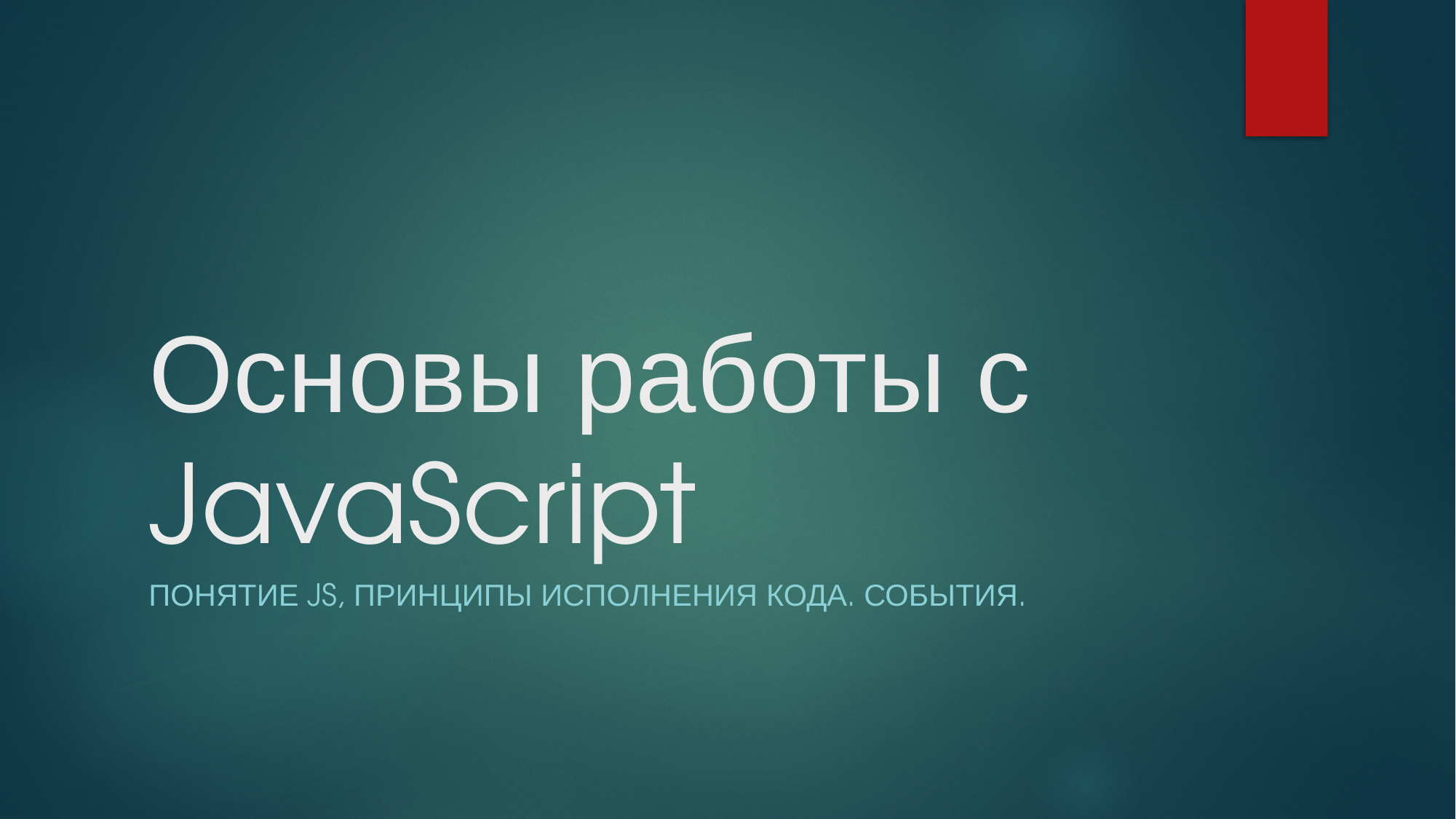

# Основы работы с JavaScript
Понятие JS, принципы исполнения кода. События.